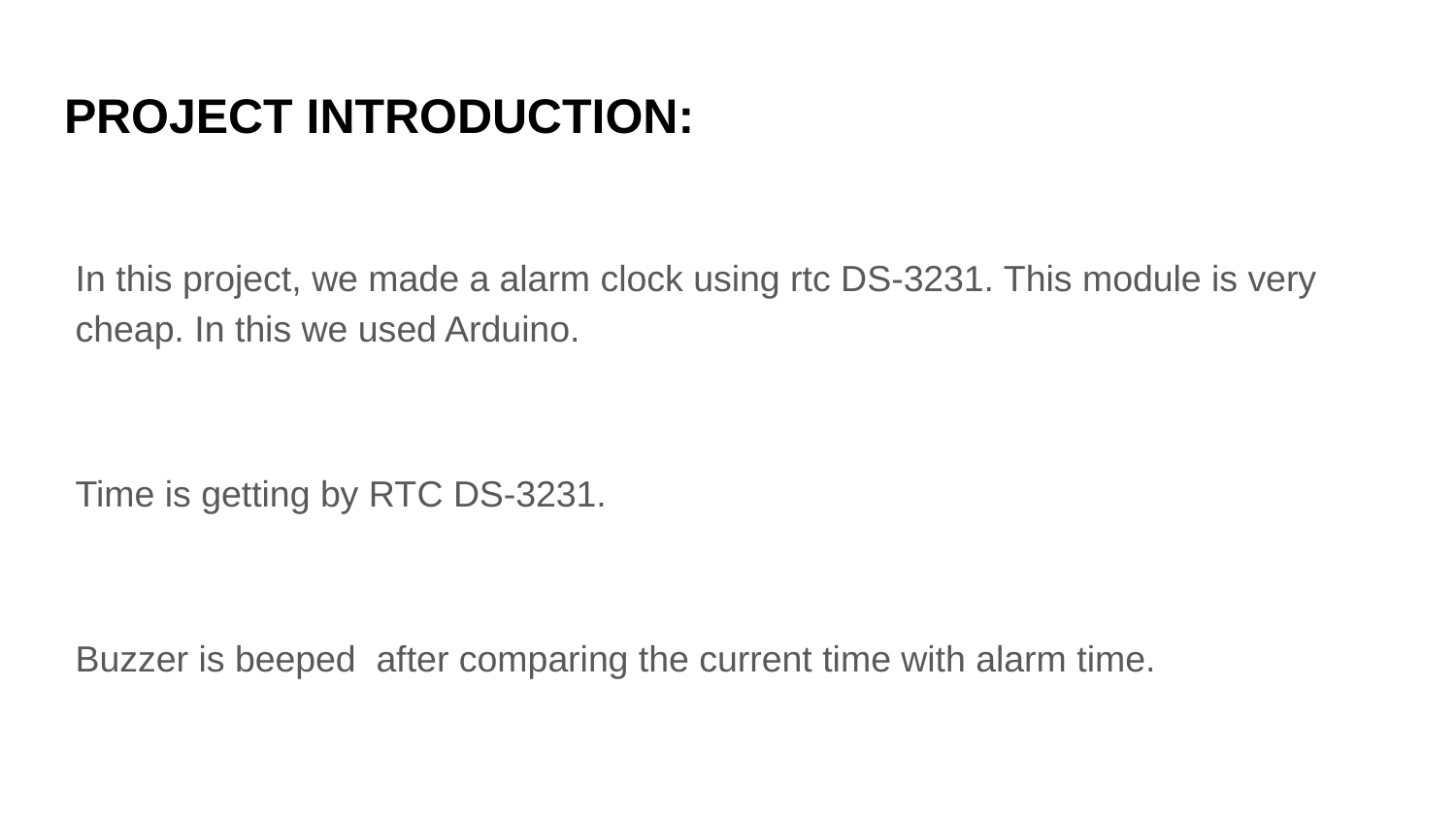

# PROJECT INTRODUCTION:
In this project, we made a alarm clock using rtc DS-3231. This module is very cheap. In this we used Arduino.

Time is getting by RTC DS-3231.

Buzzer is beeped  after comparing the current time with alarm time.